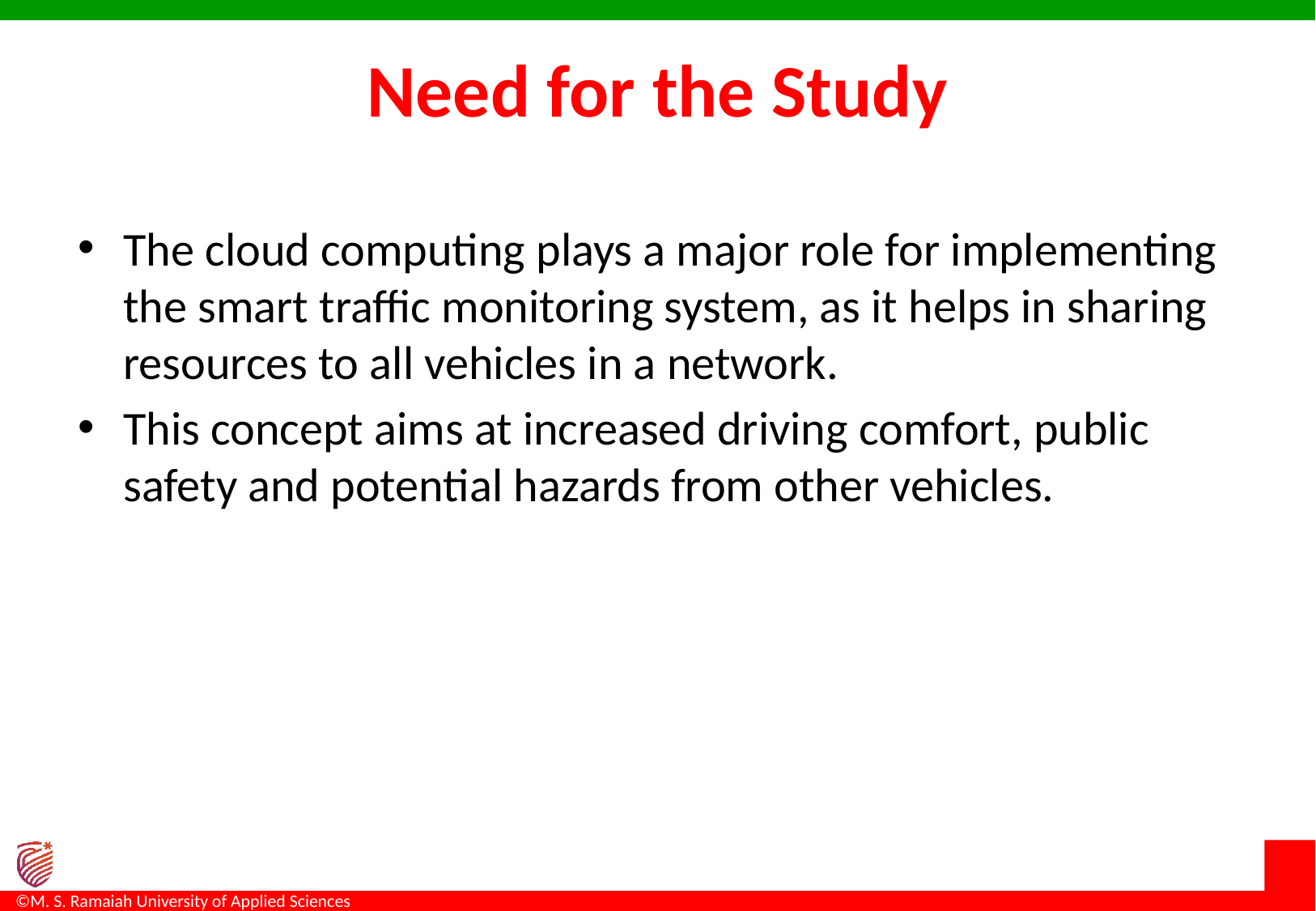

# Need for the Study
The cloud computing plays a major role for implementing the smart traffic monitoring system, as it helps in sharing resources to all vehicles in a network.
This concept aims at increased driving comfort, public safety and potential hazards from other vehicles.